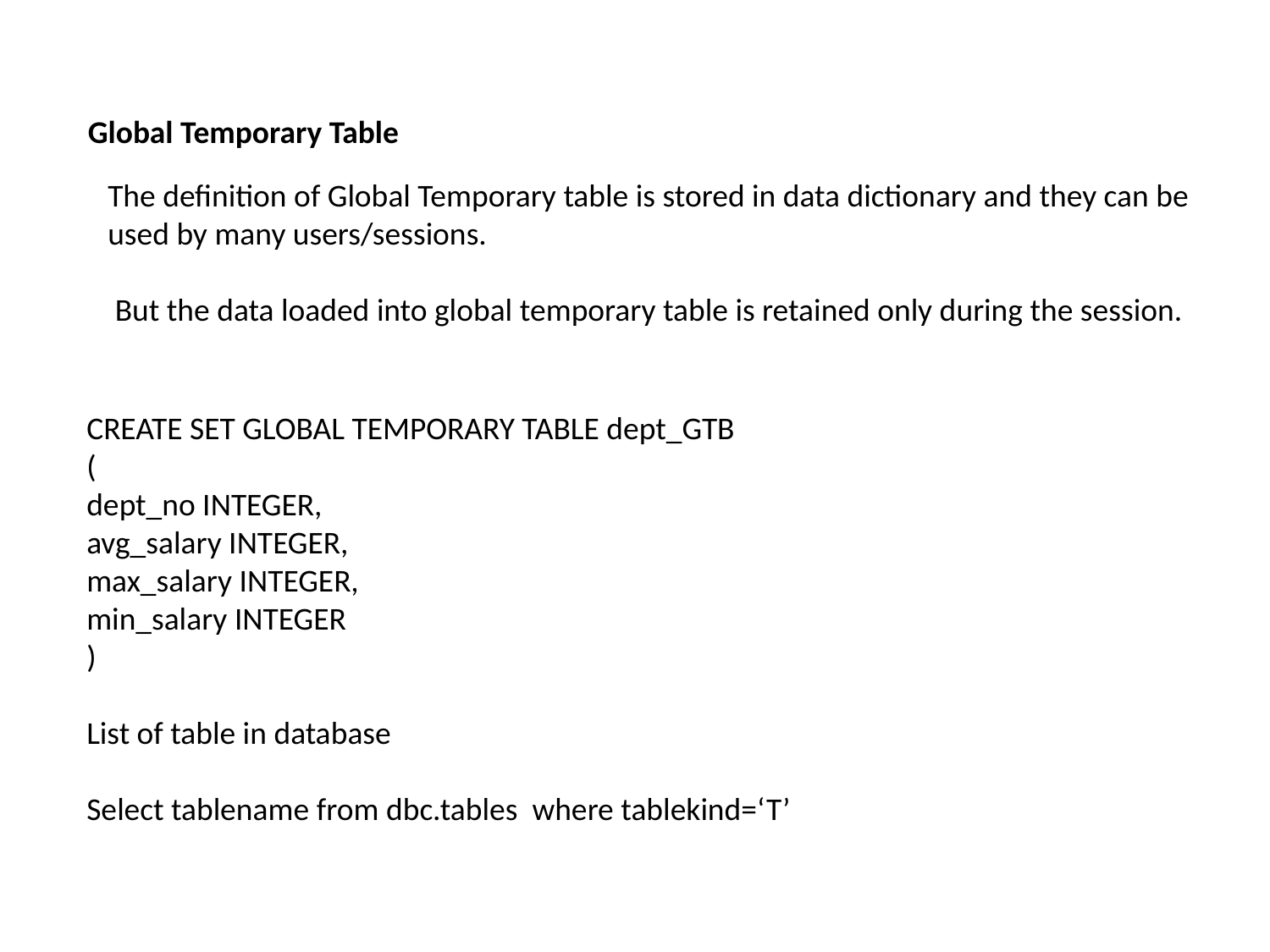

Global Temporary Table
The definition of Global Temporary table is stored in data dictionary and they can be used by many users/sessions.

 But the data loaded into global temporary table is retained only during the session.
CREATE SET GLOBAL TEMPORARY TABLE dept_GTB
(
dept_no INTEGER,
avg_salary INTEGER,
max_salary INTEGER,
min_salary INTEGER
)

List of table in database

Select tablename from dbc.tables  where tablekind=‘T’